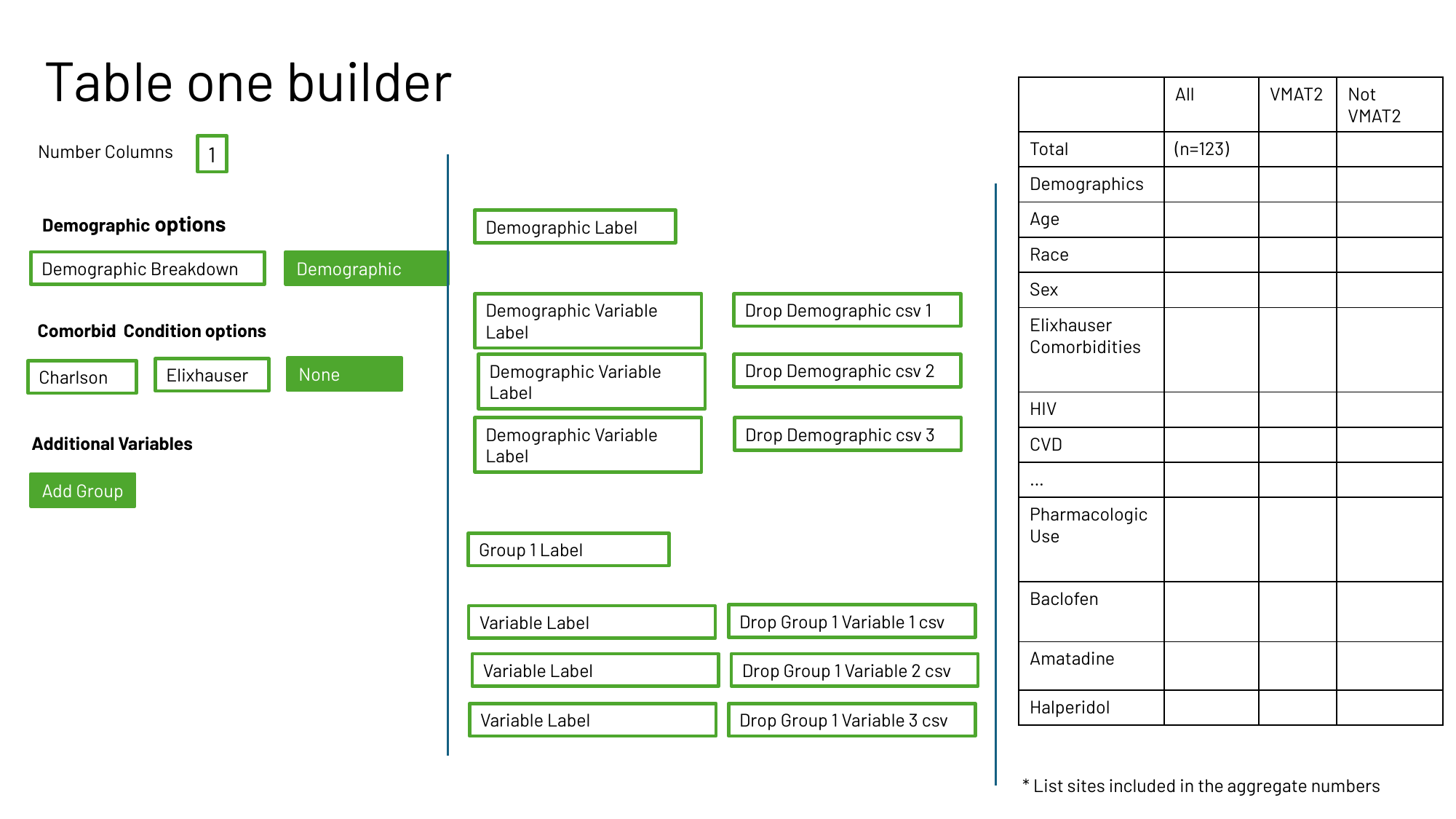

# Table one builder
|  | All | VMAT2 | Not VMAT2 |
| --- | --- | --- | --- |
| Total | (n=123) |  |  |
| Demographics |  |  |  |
| Age |  |  |  |
| Race |  |  |  |
| Sex |  |  |  |
| Elixhauser Comorbidities |  |  |  |
| HIV |  |  |  |
| CVD |  |  |  |
| … |  |  |  |
| Pharmacologic Use |  |  |  |
| Baclofen |  |  |  |
| Amatadine |  |  |  |
| Halperidol |  |  |  |
Number Columns
1
Demographic options
Demographic
Demographic Breakdown
Comorbid  Condition options
None
Elixhauser
Charlson
Additional Variables
Add Group
Demographic Label
Drop Demographic csv 1
Demographic Variable Label
Drop Demographic csv 2
Demographic Variable Label
Demographic Variable Label
Drop Demographic csv 3
Group 1 Label
Drop Group 1 Variable 1 csv
Variable Label
Drop Group 1 Variable 2 csv
Variable Label
Drop Group 1 Variable 3 csv
Variable Label
* List sites included in the aggregate numbers